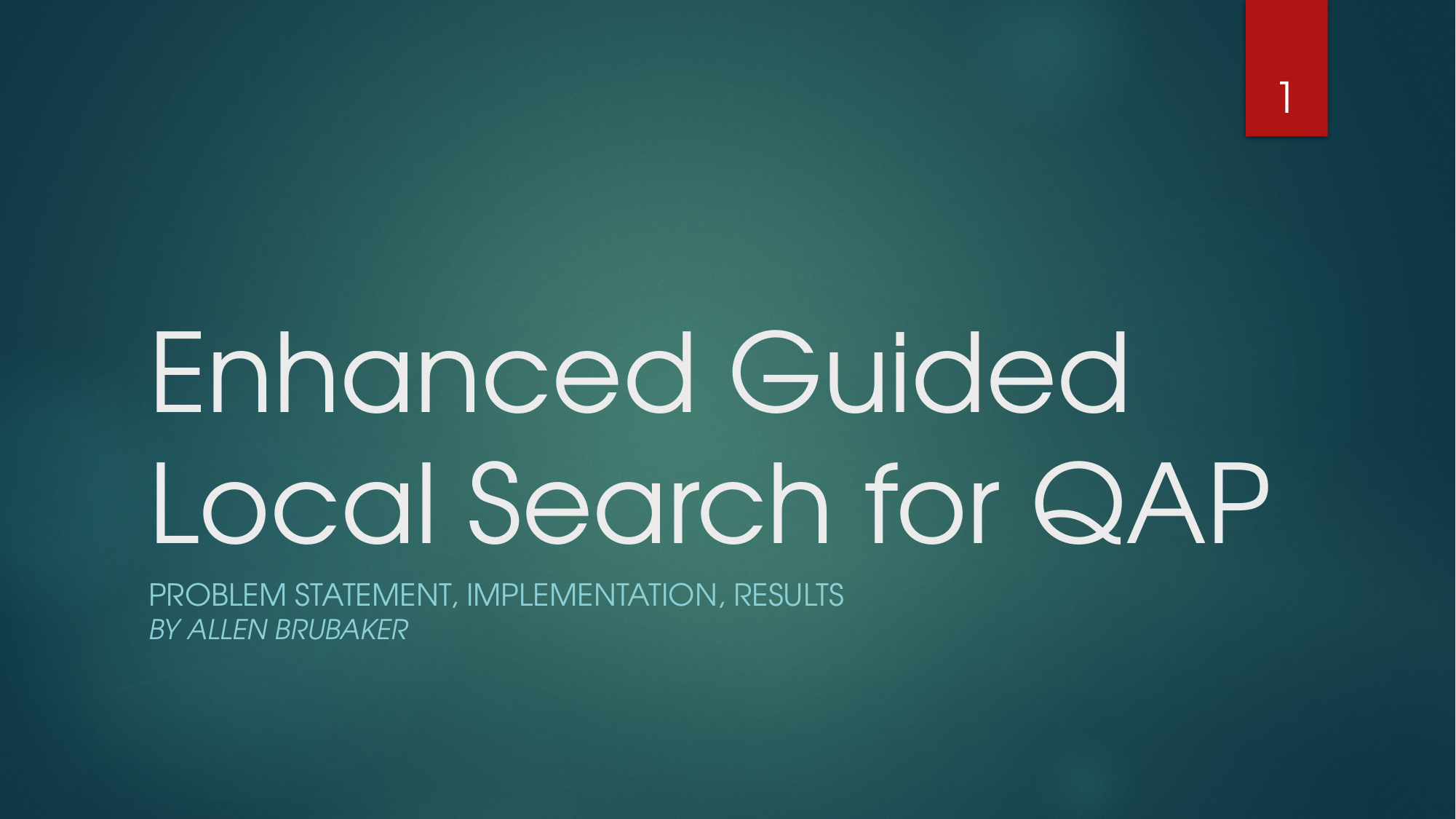

1
# Enhanced Guided Local Search for QAP
Problem statement, Implementation, Results
by Allen Brubaker